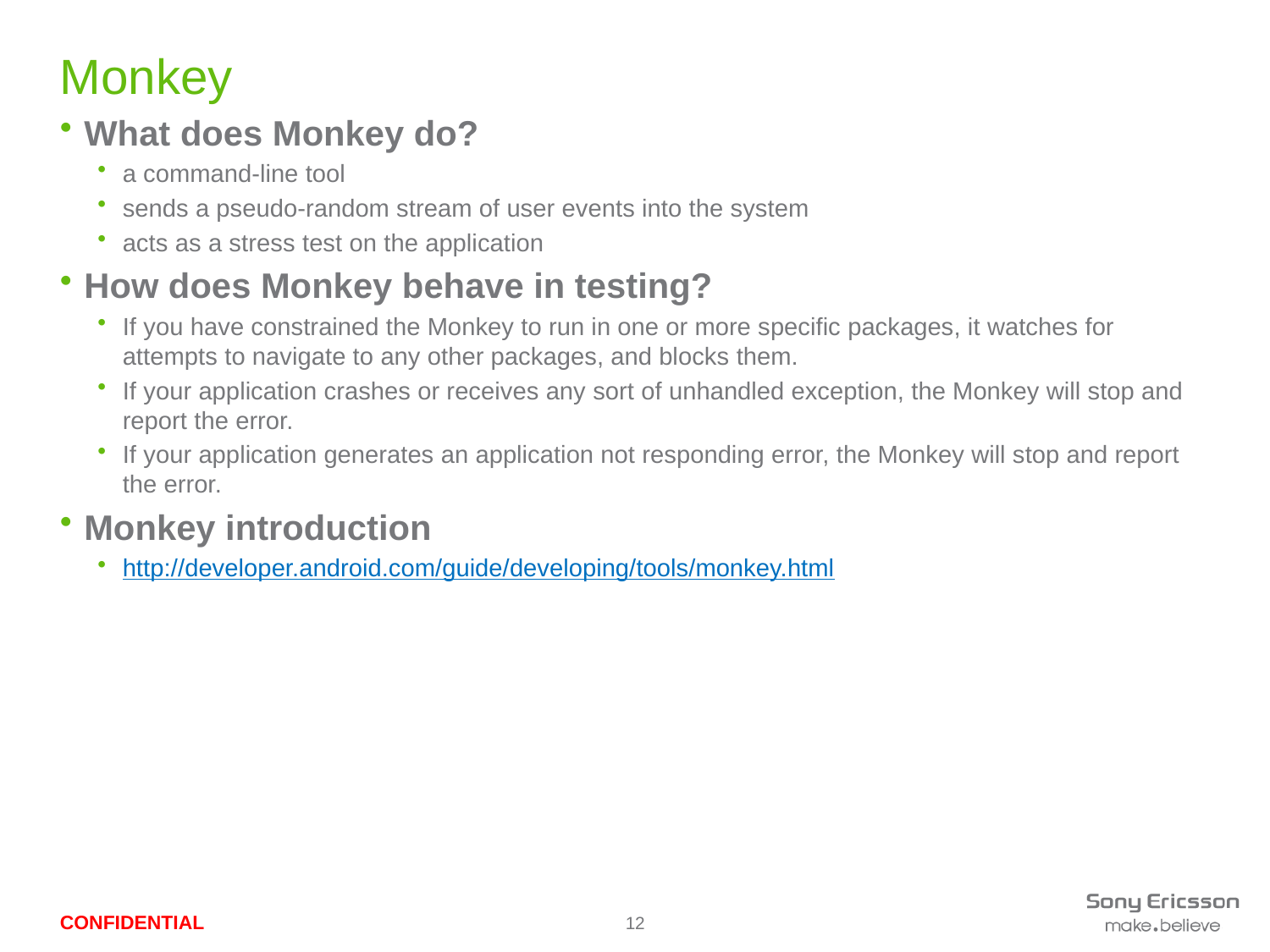

# Monkey
What does Monkey do?
a command-line tool
sends a pseudo-random stream of user events into the system
acts as a stress test on the application
How does Monkey behave in testing?
If you have constrained the Monkey to run in one or more specific packages, it watches for attempts to navigate to any other packages, and blocks them.
If your application crashes or receives any sort of unhandled exception, the Monkey will stop and report the error.
If your application generates an application not responding error, the Monkey will stop and report the error.
Monkey introduction
http://developer.android.com/guide/developing/tools/monkey.html